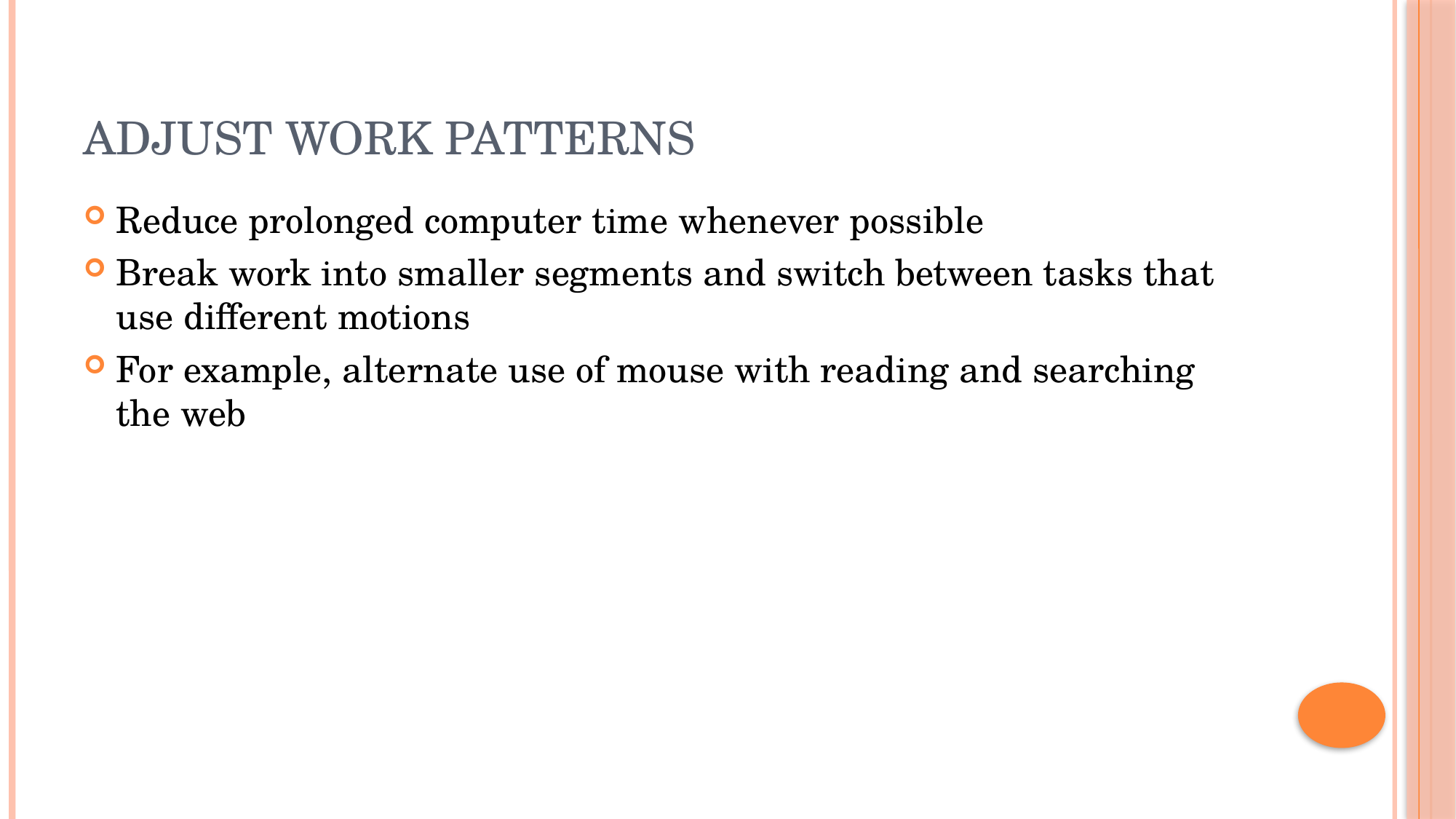

# Adjust Work Patterns
Reduce prolonged computer time whenever possible
Break work into smaller segments and switch between tasks that use different motions
For example, alternate use of mouse with reading and searching the web